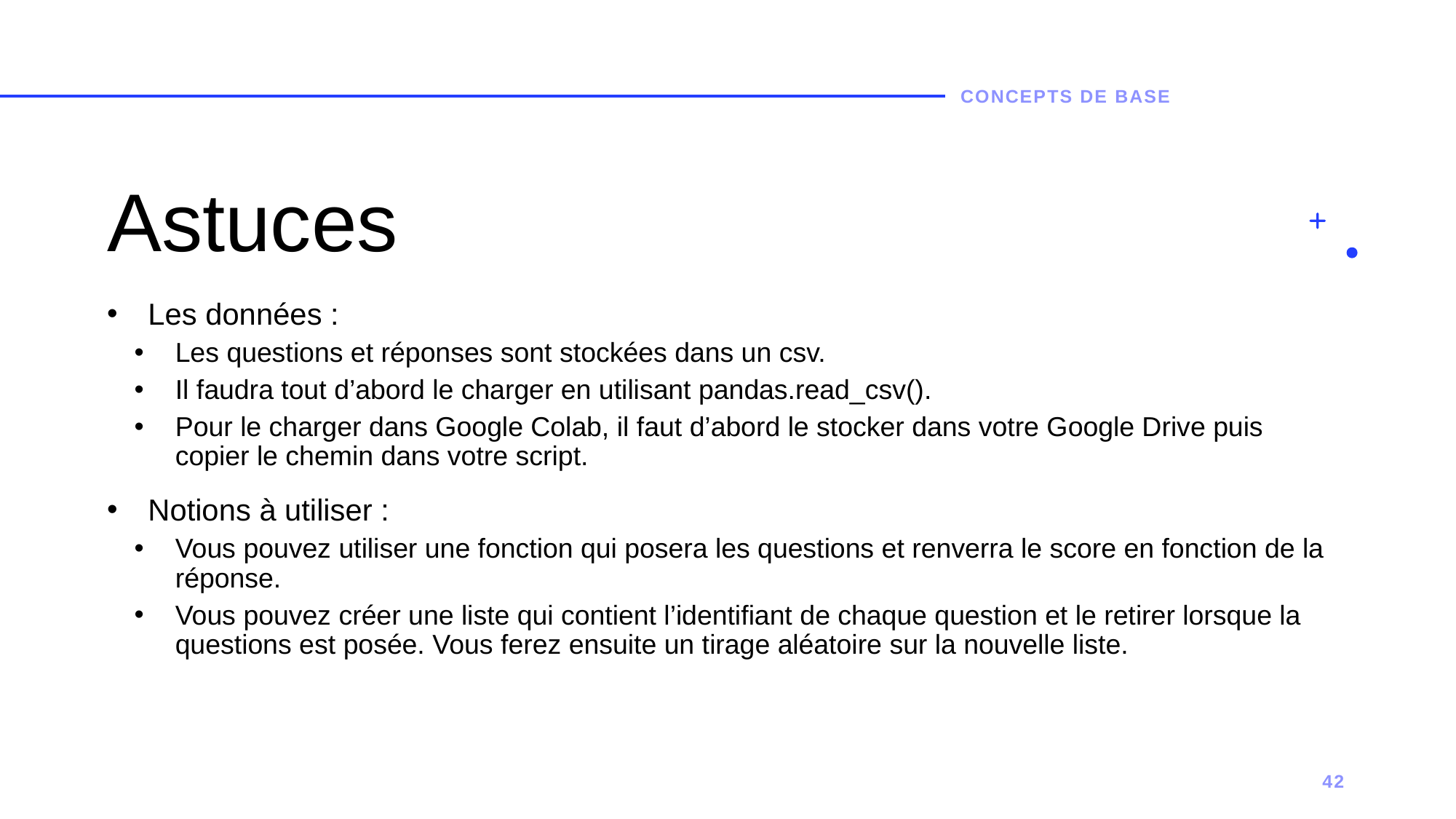

Concepts de base
# Astuces
Les données :
Les questions et réponses sont stockées dans un csv.
Il faudra tout d’abord le charger en utilisant pandas.read_csv().
Pour le charger dans Google Colab, il faut d’abord le stocker dans votre Google Drive puis copier le chemin dans votre script.
Notions à utiliser :
Vous pouvez utiliser une fonction qui posera les questions et renverra le score en fonction de la réponse.
Vous pouvez créer une liste qui contient l’identifiant de chaque question et le retirer lorsque la questions est posée. Vous ferez ensuite un tirage aléatoire sur la nouvelle liste.

42